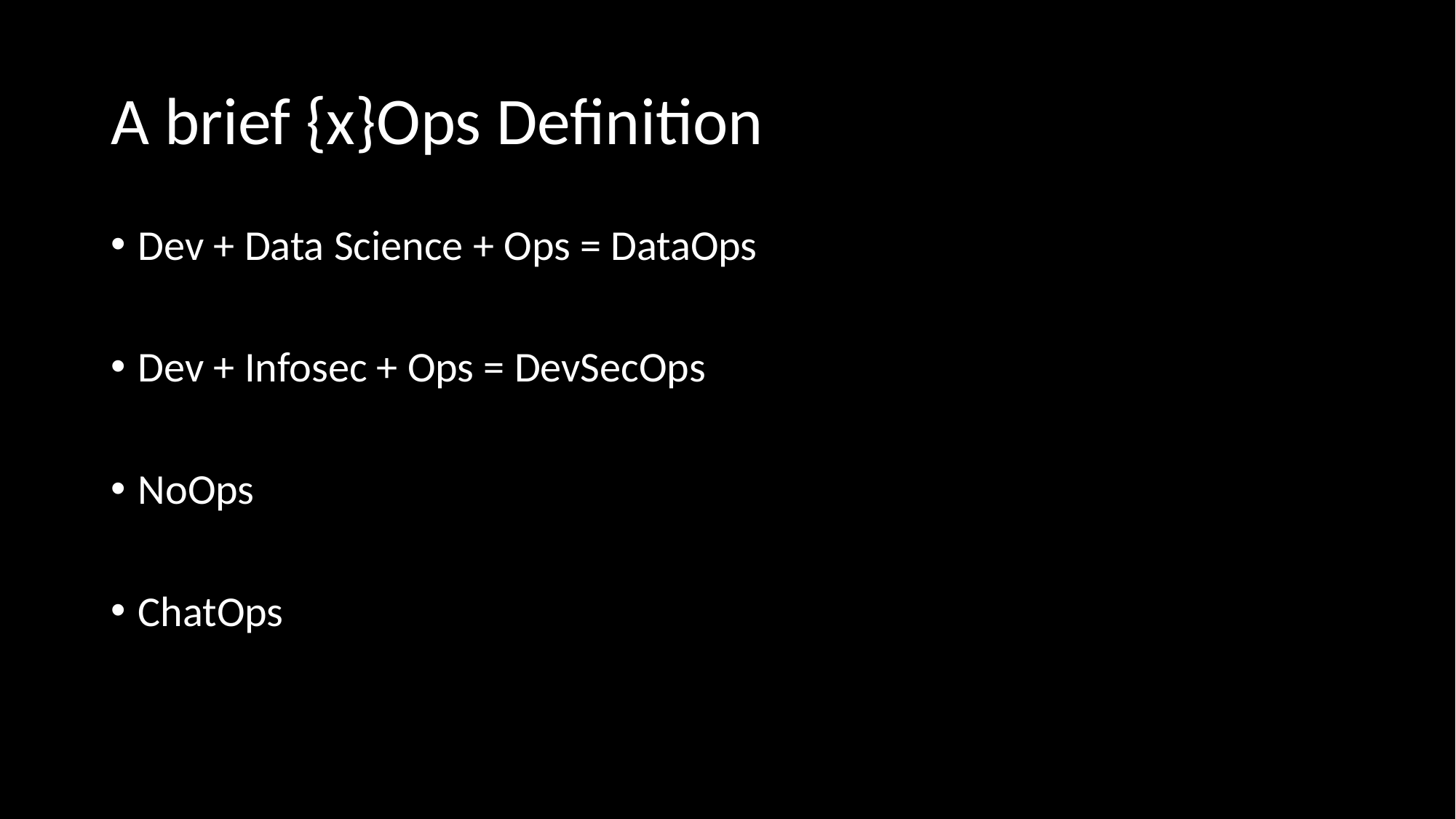

# A brief {x}Ops Definition
Dev + Data Science + Ops = DataOps

Dev + Infosec + Ops = DevSecOps

NoOps

ChatOps